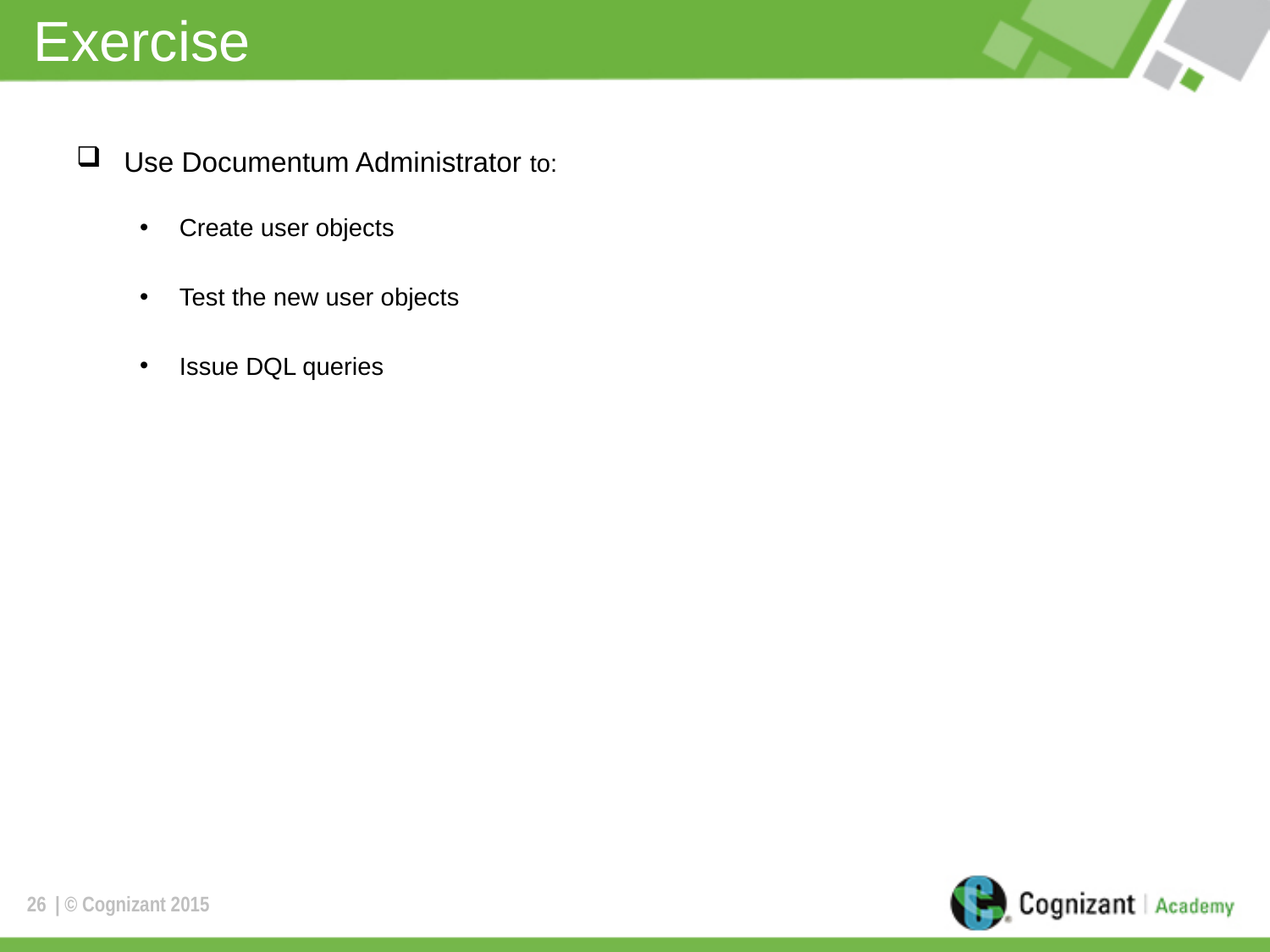

# Exercise
Use Documentum Administrator to:

Create user objects

Test the new user objects

Issue DQL queries

26
| © Cognizant 2015